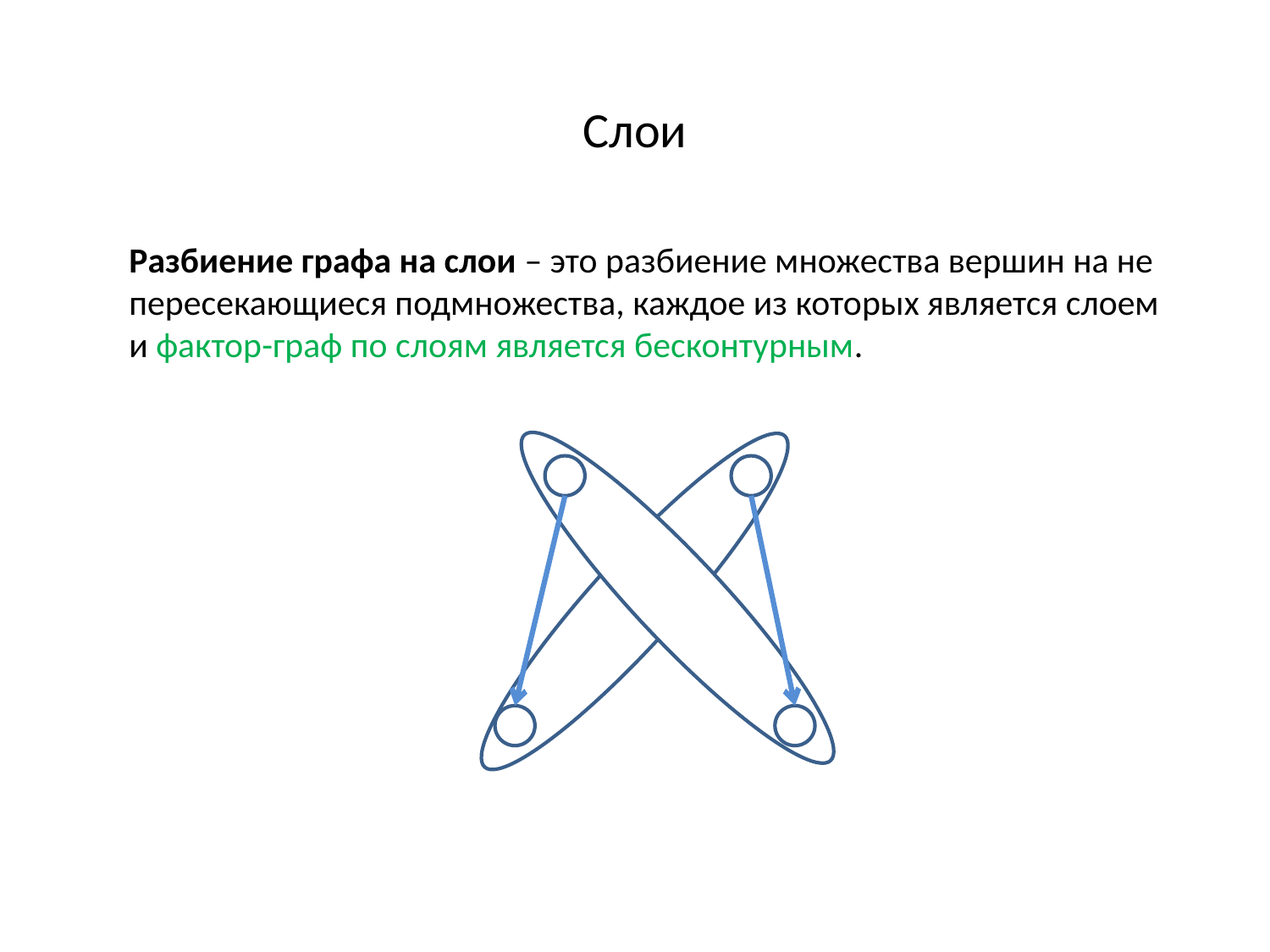

Слои
Разбиение графа на слои – это разбиение множества вершин на не пересекающиеся подмножества, каждое из которых является слоем и фактор-граф по слоям является бесконтурным.